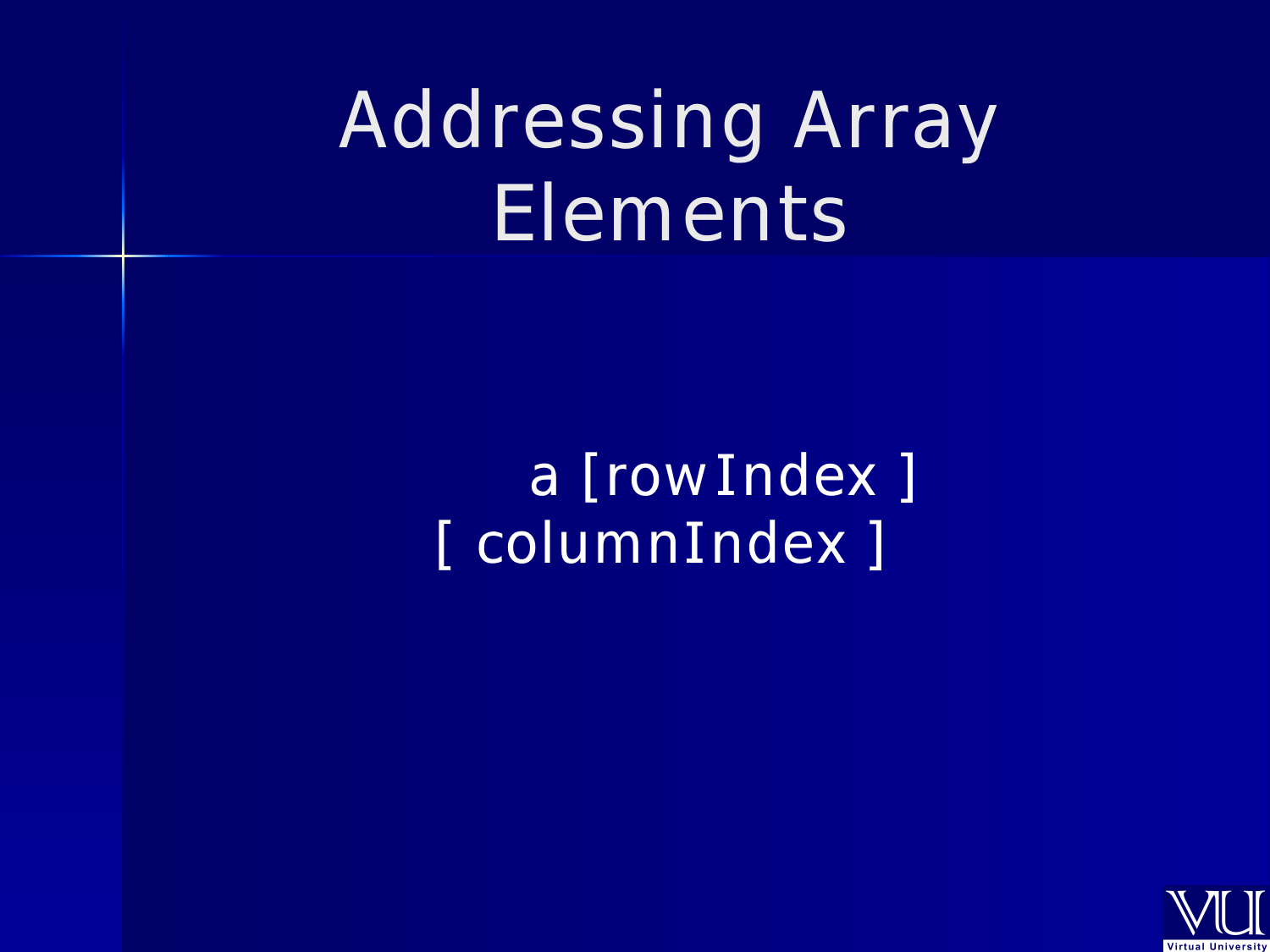

# Addressing Array Elements
		a [rowIndex ] [ columnIndex ]